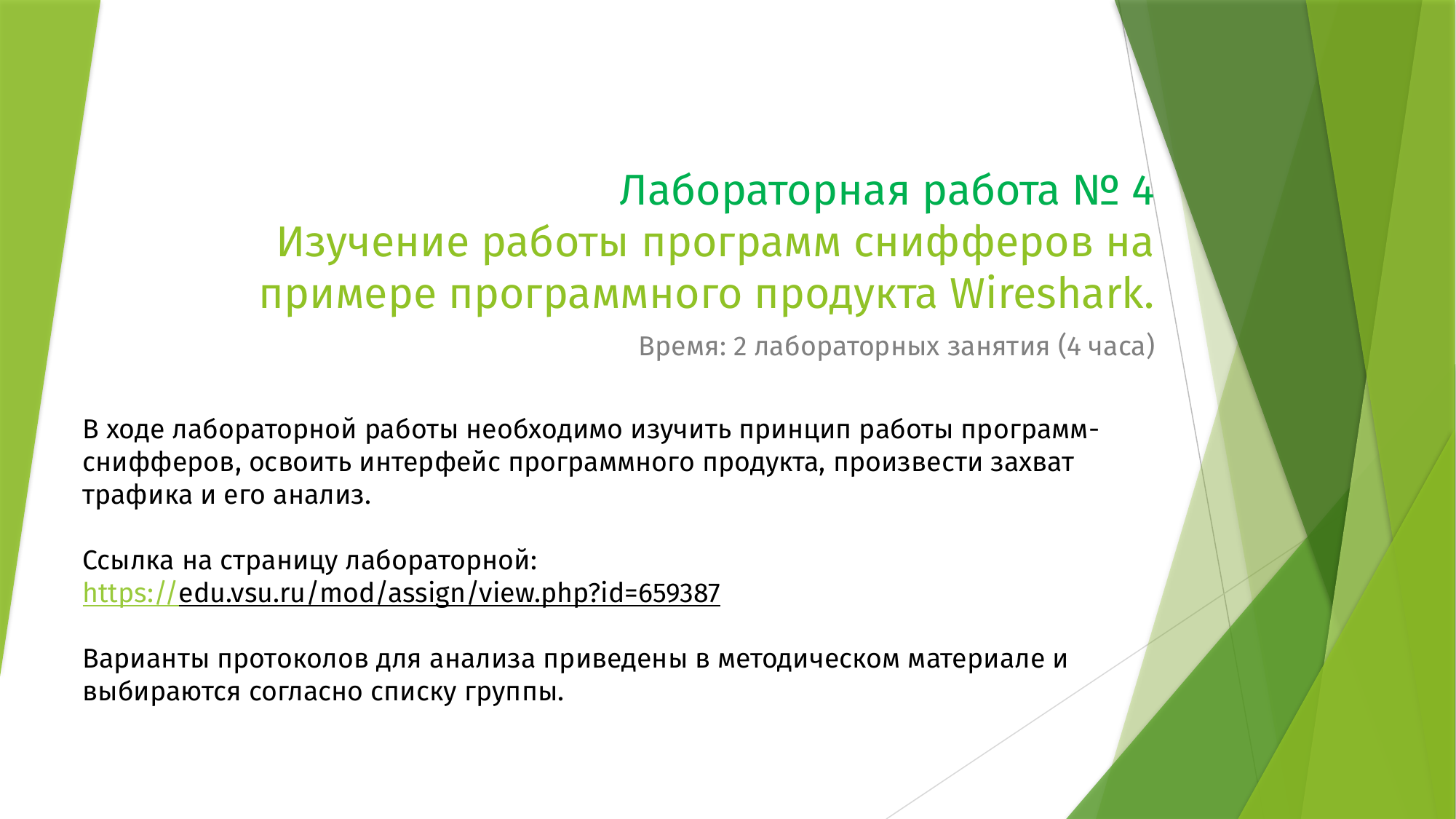

# Лабораторная работа № 4 Изучение работы программ снифферов на примере программного продукта Wireshark.
Время: 2 лабораторных занятия (4 часа)
В ходе лабораторной работы необходимо изучить принцип работы программ-снифферов, освоить интерфейс программного продукта, произвести захват трафика и его анализ.

Ссылка на страницу лабораторной:
https://edu.vsu.ru/mod/assign/view.php?id=659387

Варианты протоколов для анализа приведены в методическом материале и выбираются согласно списку группы.